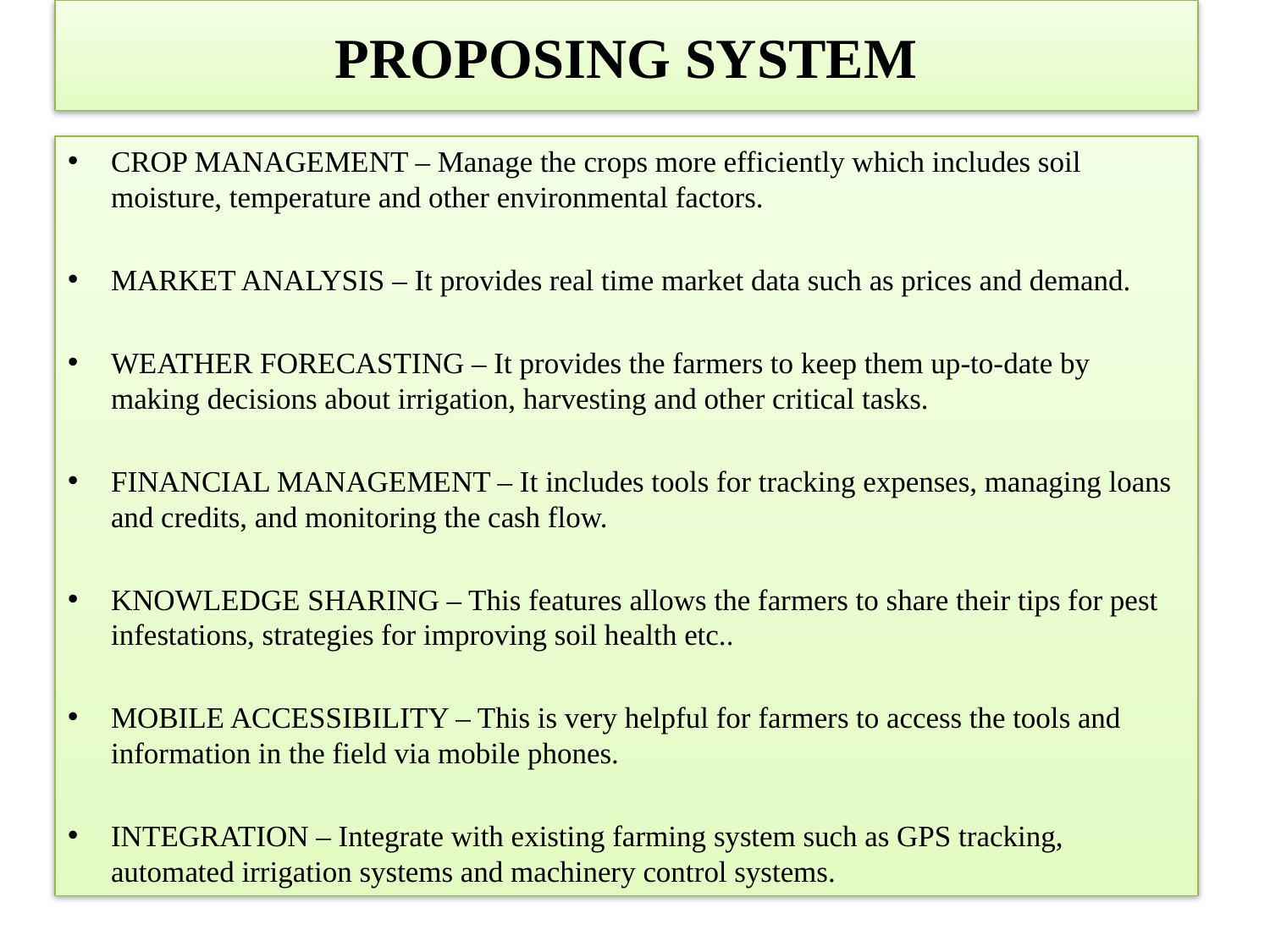

# PROPOSING SYSTEM
CROP MANAGEMENT – Manage the crops more efficiently which includes soil moisture, temperature and other environmental factors.

MARKET ANALYSIS – It provides real time market data such as prices and demand.

WEATHER FORECASTING – It provides the farmers to keep them up-to-date by making decisions about irrigation, harvesting and other critical tasks.

FINANCIAL MANAGEMENT – It includes tools for tracking expenses, managing loans and credits, and monitoring the cash flow.

KNOWLEDGE SHARING – This features allows the farmers to share their tips for pest infestations, strategies for improving soil health etc..

MOBILE ACCESSIBILITY – This is very helpful for farmers to access the tools and information in the field via mobile phones.

INTEGRATION – Integrate with existing farming system such as GPS tracking, automated irrigation systems and machinery control systems.